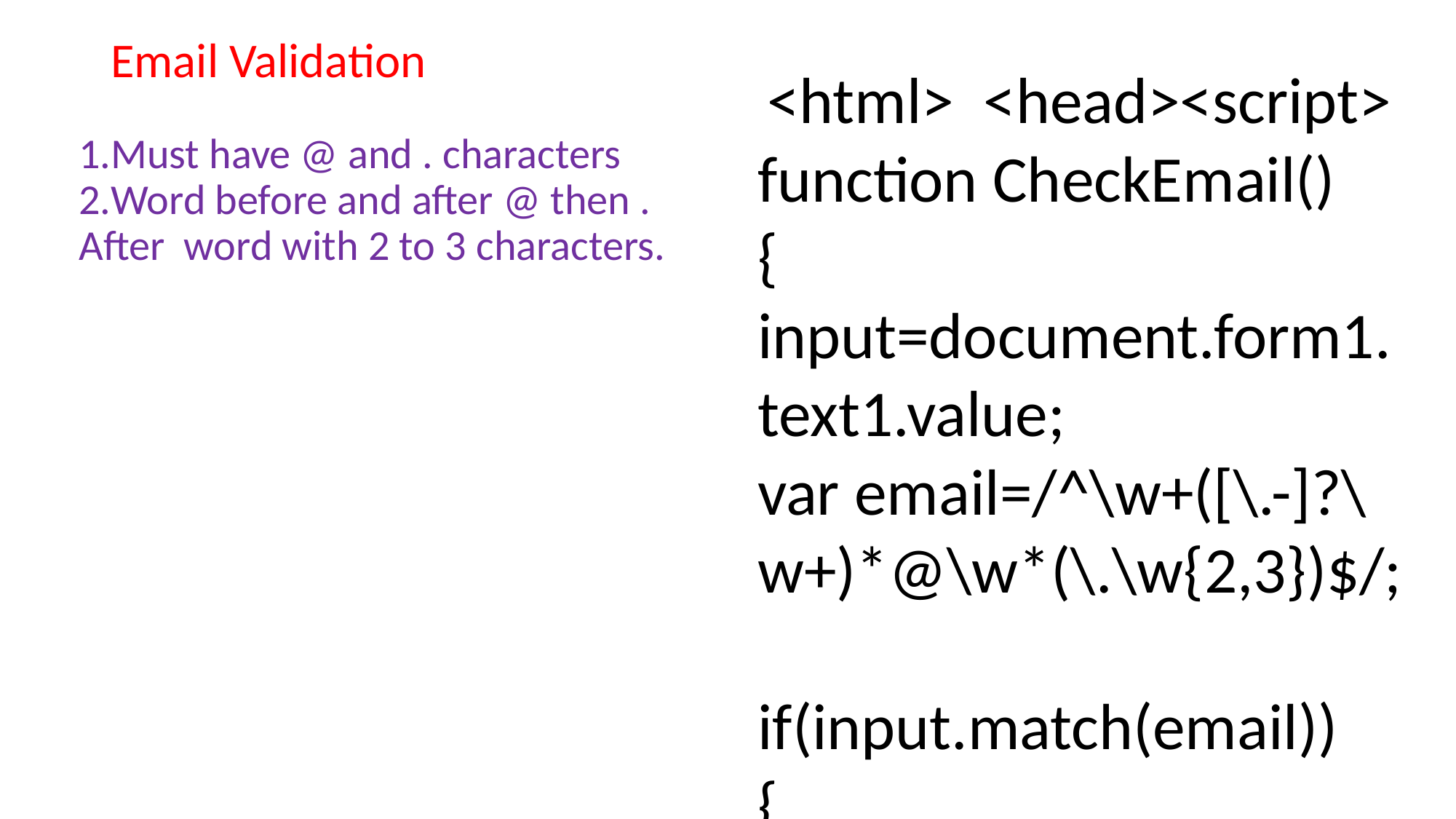

Email Validation
 <html>  <head><script>
function CheckEmail()
{
input=document.form1.text1.value;
var email=/^\w+([\.-]?\w+)*@\w*(\.\w{2,3})$/;
if(input.match(email))
{
alert("Correct")
}
else
{
alert('Wrong...!')
}  }
</script></head>
<body>
<form name="form1" action="#" onsubmit="CheckEmail()">
Enter EMail <input type="text" name="text1"/>
 <input type="submit" name="submit" value="Submit" />
 </form> </body> </html>

Must have @ and . characters
Word before and after @ then . After  word with 2 to 3 characters.